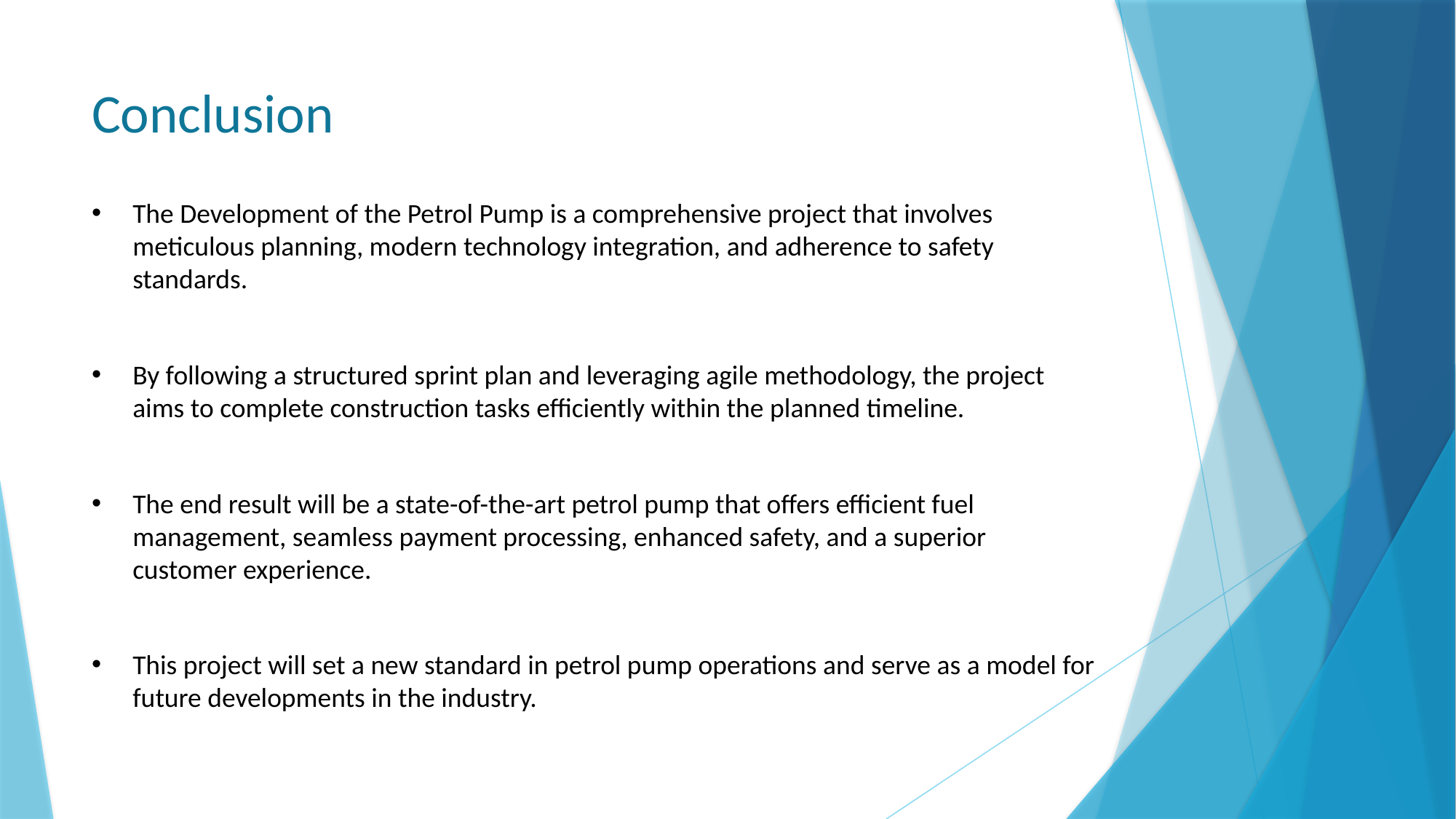

# Conclusion
The Development of the Petrol Pump is a comprehensive project that involves meticulous planning, modern technology integration, and adherence to safety standards.

By following a structured sprint plan and leveraging agile methodology, the project     aims to complete construction tasks efficiently within the planned timeline.

The end result will be a state-of-the-art petrol pump that offers efficient fuel management, seamless payment processing, enhanced safety, and a superior customer experience.

This project will set a new standard in petrol pump operations and serve as a model for future developments in the industry.